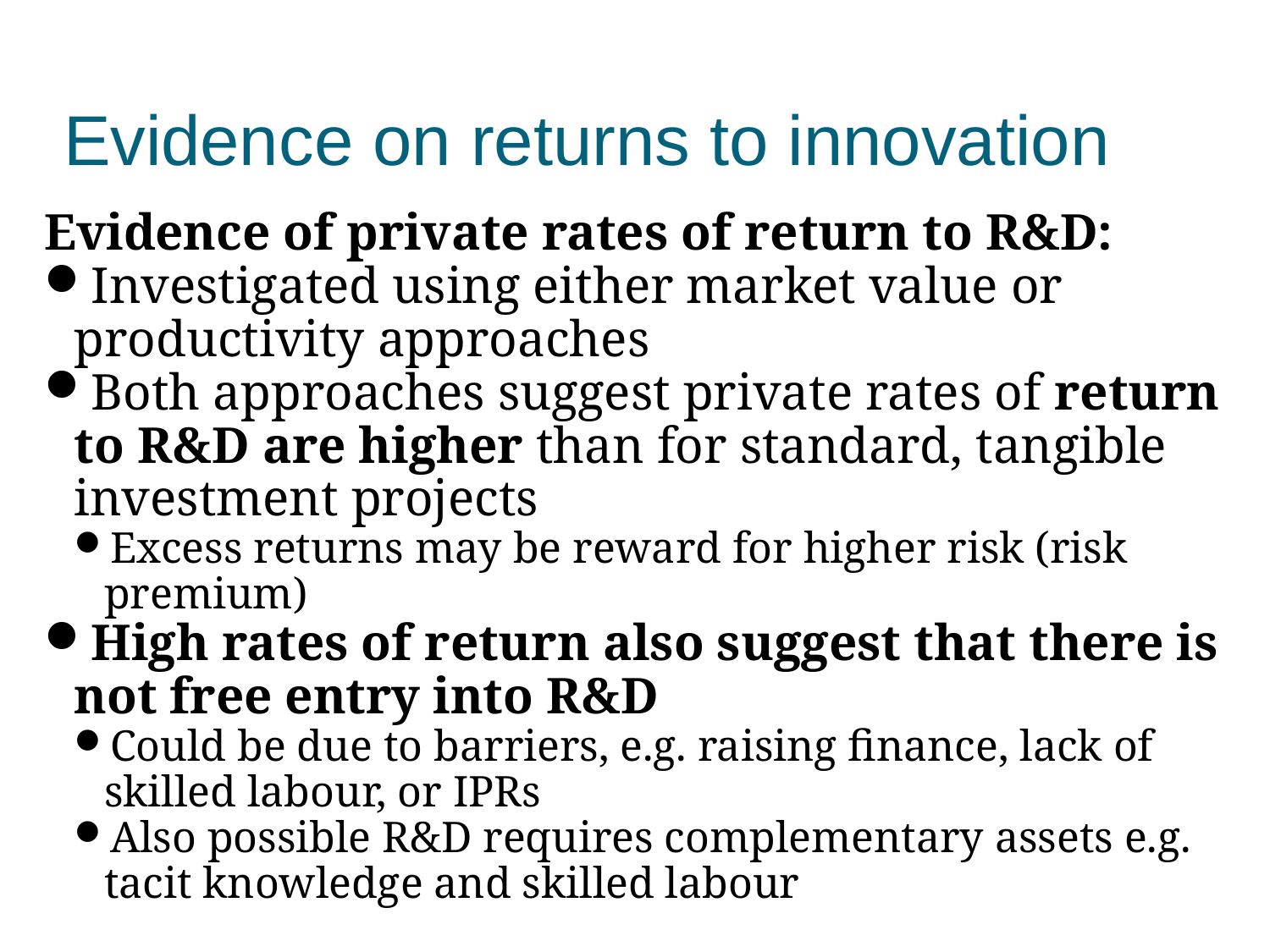

Evidence on returns to innovation
Evidence of private rates of return to R&D:
Investigated using either market value or productivity approaches
Both approaches suggest private rates of return to R&D are higher than for standard, tangible investment projects
Excess returns may be reward for higher risk (risk premium)
High rates of return also suggest that there is not free entry into R&D
Could be due to barriers, e.g. raising finance, lack of skilled labour, or IPRs
Also possible R&D requires complementary assets e.g. tacit knowledge and skilled labour